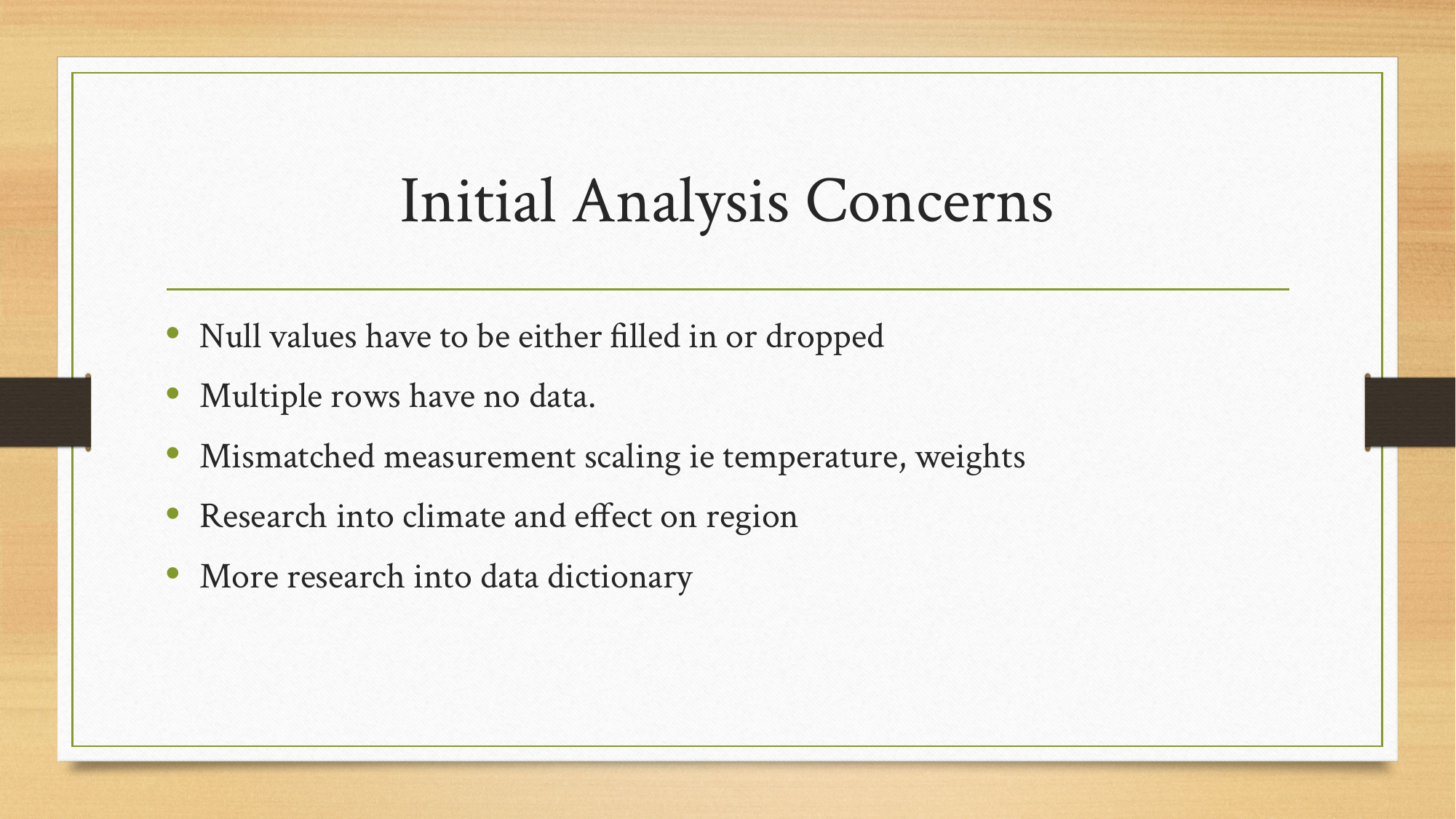

# Initial Analysis Concerns
Null values have to be either filled in or dropped
Multiple rows have no data.
Mismatched measurement scaling ie temperature, weights
Research into climate and effect on region
More research into data dictionary